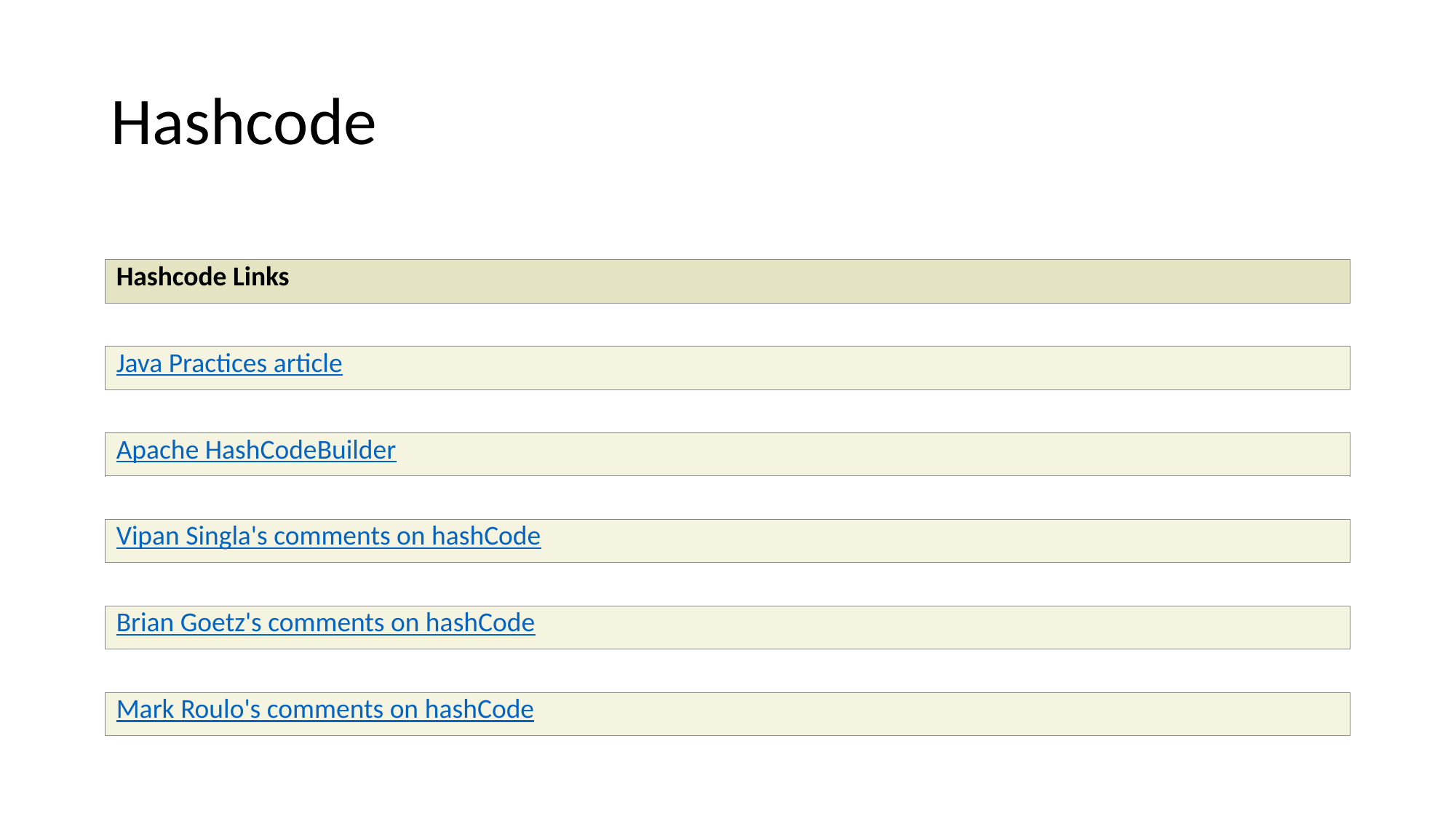

# Hashcode
|  |
| --- |
| Hashcode Links |
|  |
| Java Practices article |
|  |
| Apache HashCodeBuilder |
|  |
| Vipan Singla's comments on hashCode |
|  |
| Brian Goetz's comments on hashCode |
|  |
| Mark Roulo's comments on hashCode |